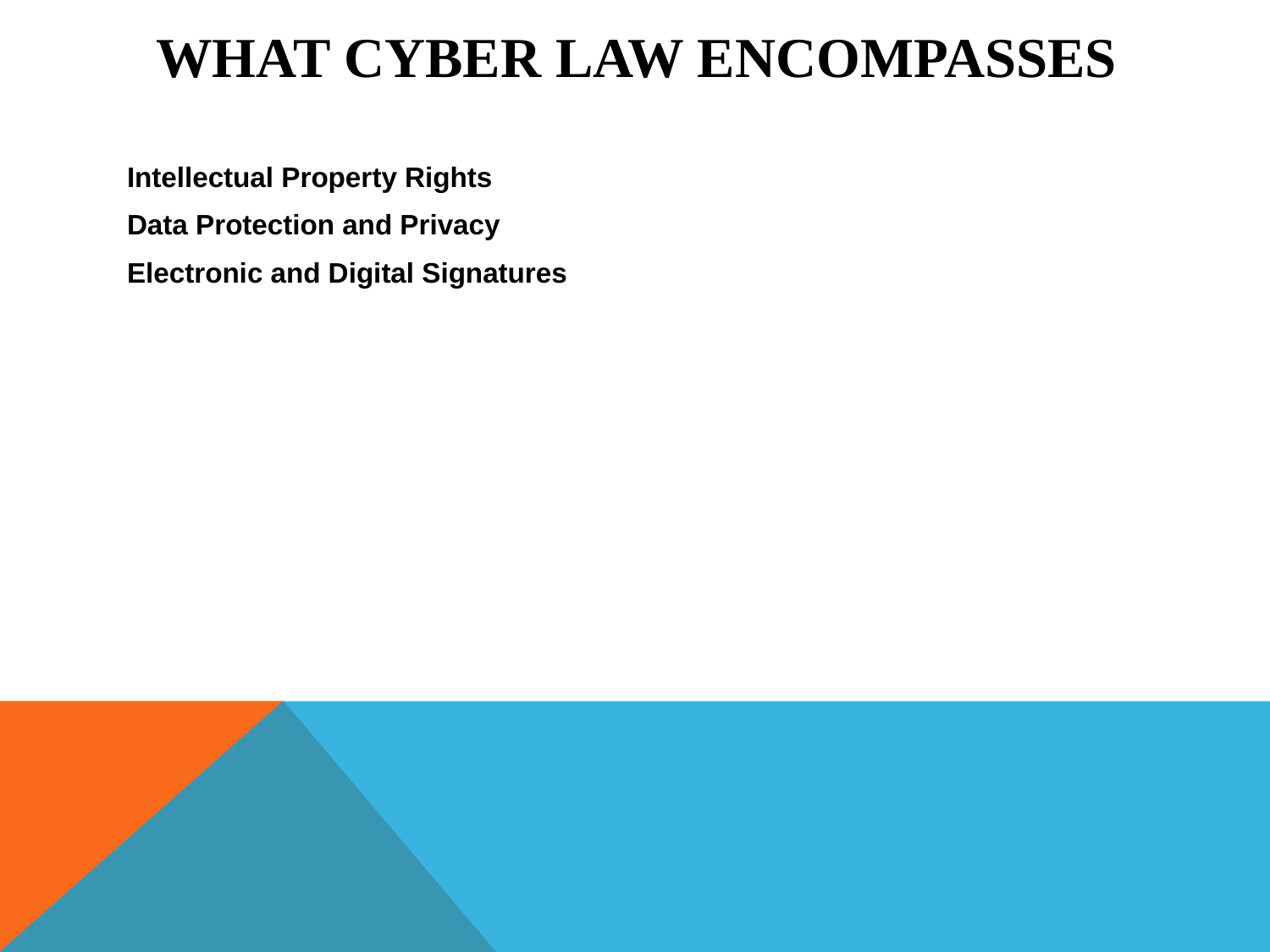

# WHAT CYBER LAW ENCOMPASSES
Intellectual Property Rights
Data Protection and Privacy
Electronic and Digital Signatures